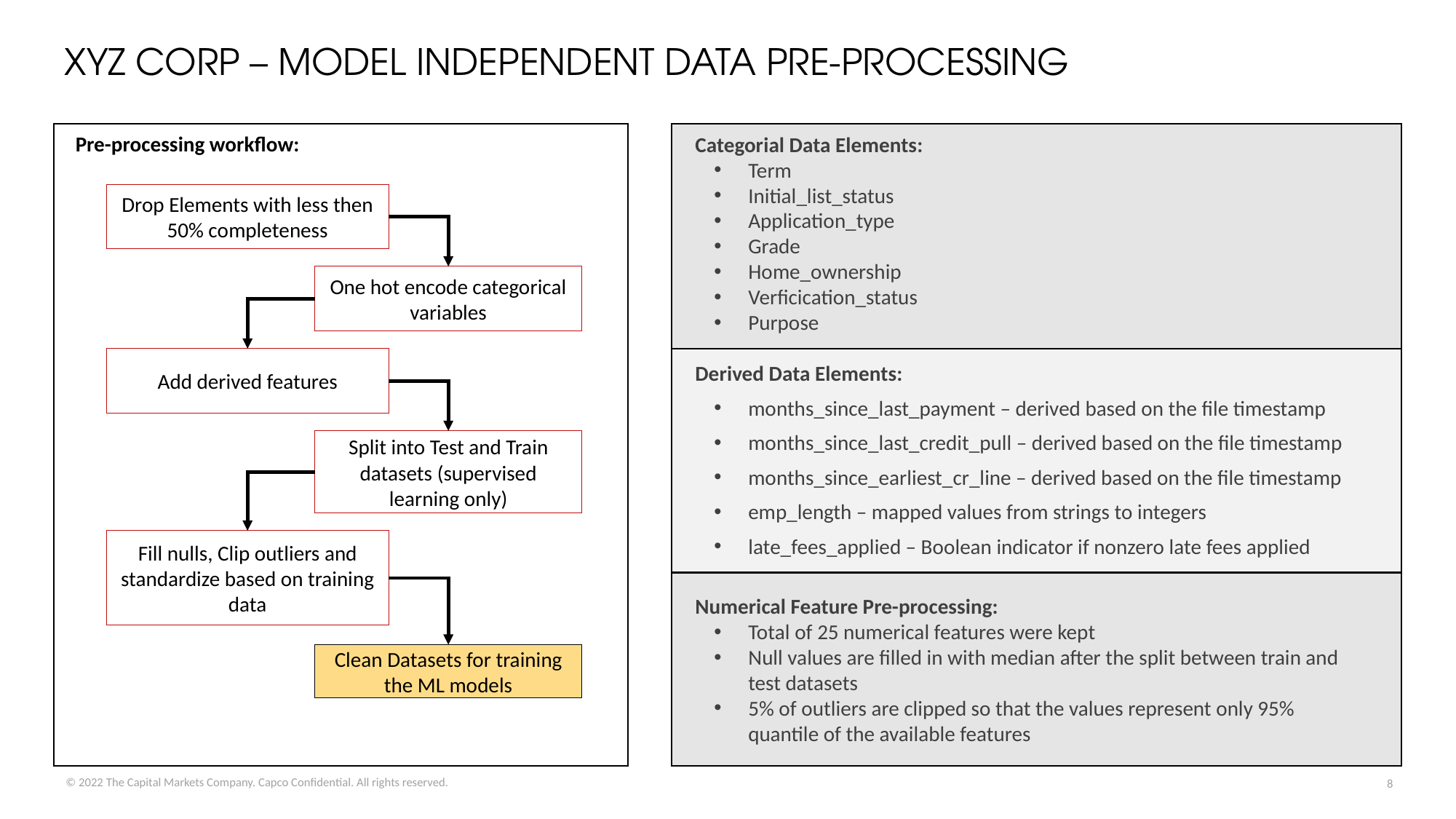

# XYZ Corp – Model independent data pre-processing

Pre-processing workflow:
Drop Elements with less then 50% completeness
One hot encode categorical variables
Add derived features
Split into Test and Train datasets (supervised learning only)
Fill nulls, Clip outliers and standardize based on training data
Clean Datasets for training the ML models

Categorial Data Elements:
Term
Initial_list_status
Application_type
Grade
Home_ownership
Verficication_status
Purpose

Derived Data Elements:
months_since_last_payment – derived based on the file timestamp
months_since_last_credit_pull – derived based on the file timestamp
months_since_earliest_cr_line – derived based on the file timestamp
emp_length – mapped values from strings to integers
late_fees_applied – Boolean indicator if nonzero late fees applied

Numerical Feature Pre-processing:
Total of 25 numerical features were kept
Null values are filled in with median after the split between train and test datasets
5% of outliers are clipped so that the values represent only 95% quantile of the available features